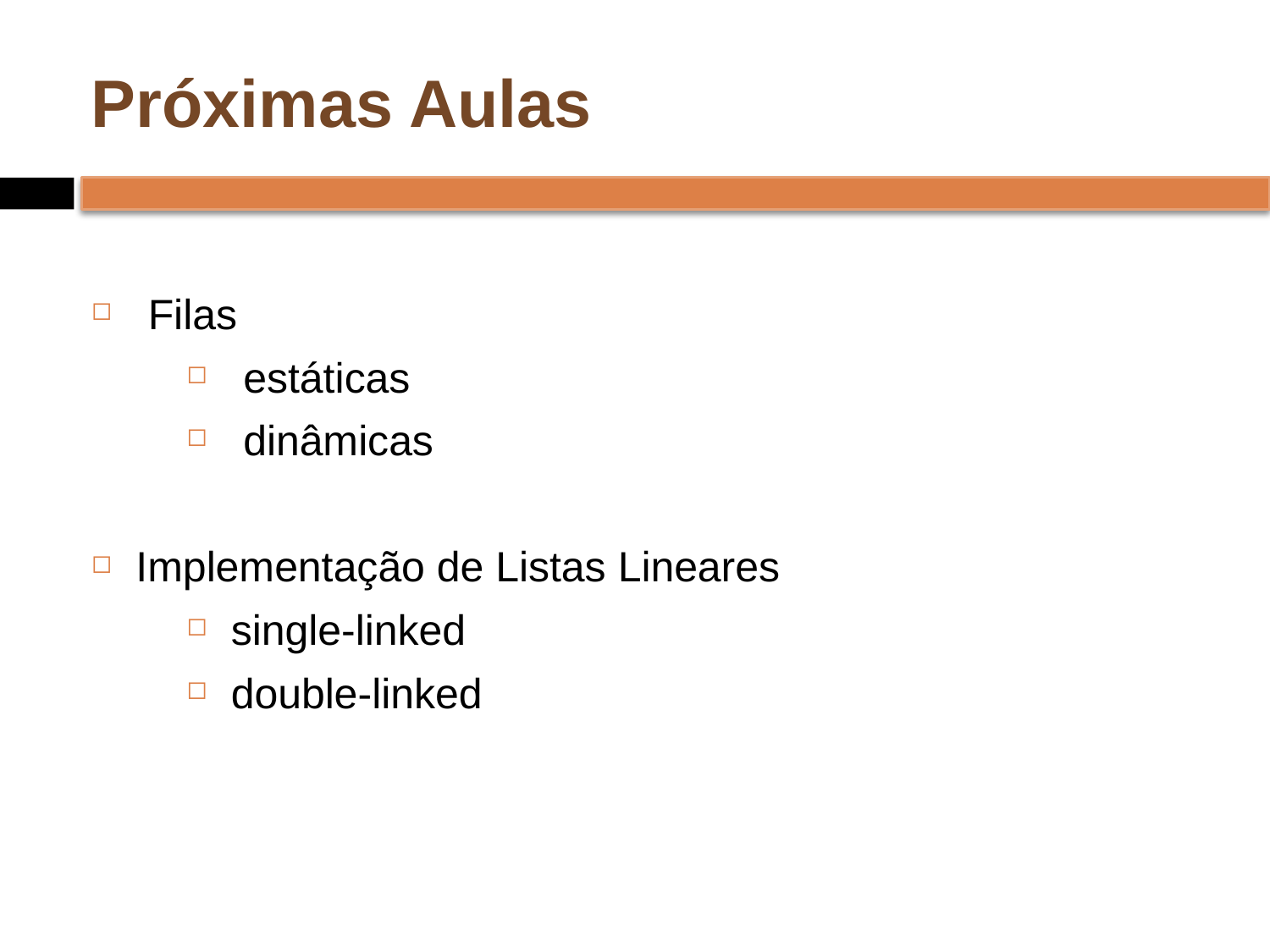

# Próximas Aulas

Filas
estáticas
dinâmicas

Implementação de Listas Lineares
single-linked
double-linked